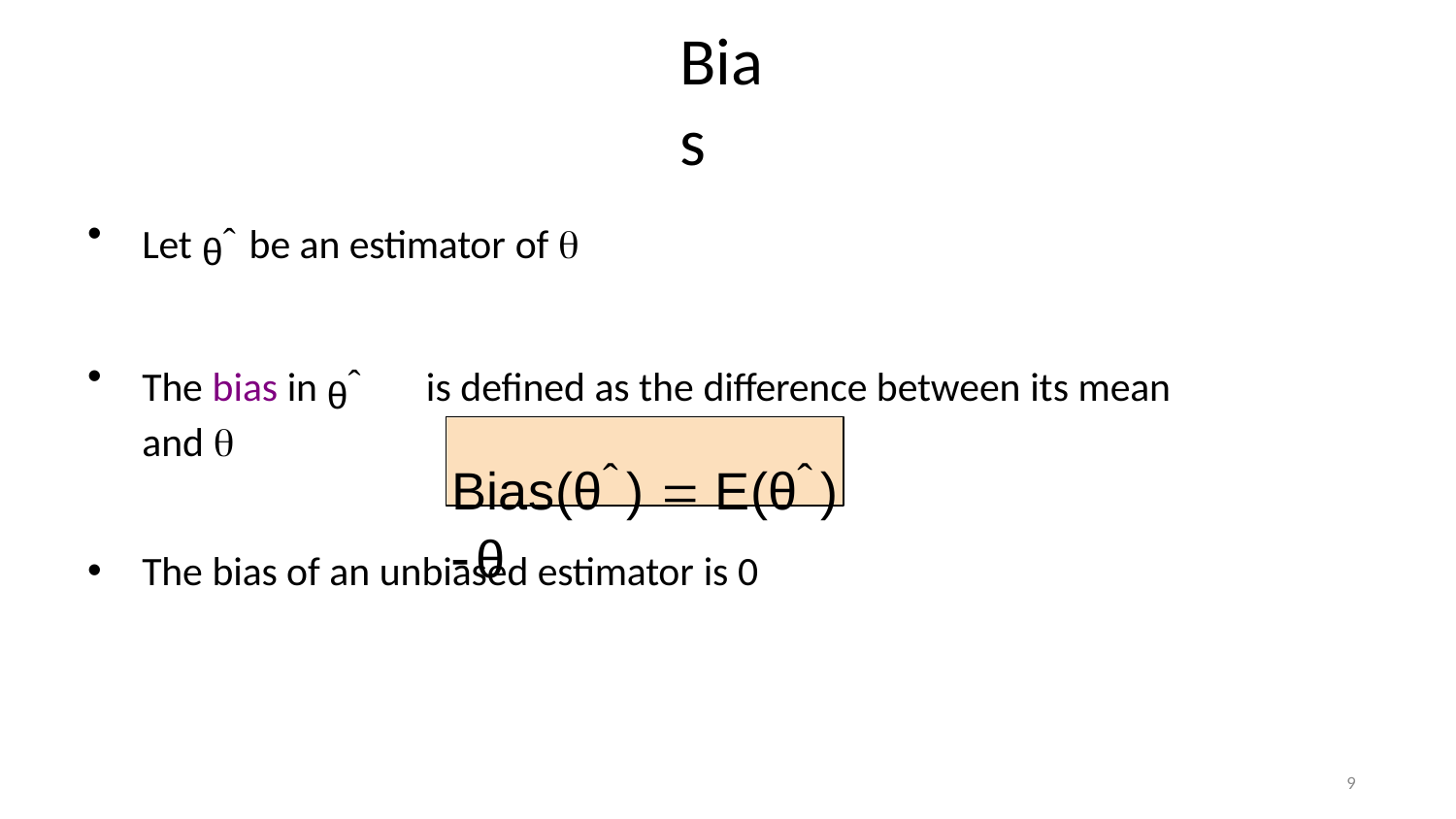

# Bias
Let θˆ be an estimator of θ

The bias in θˆ	is defined as the difference between its mean and θ

Bias(θˆ) = E(θˆ) −θ
The bias of an unbiased estimator is 0
9